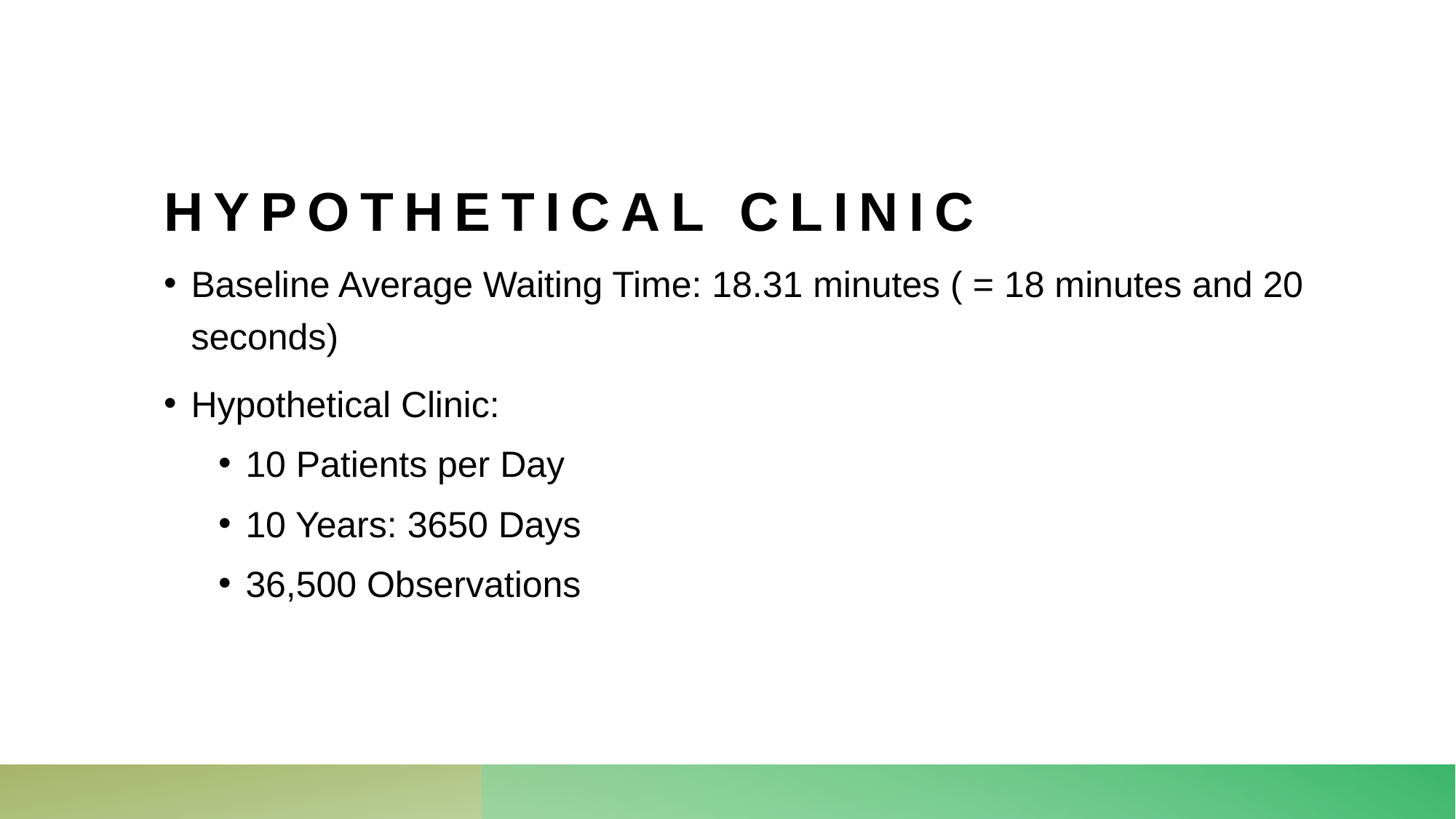

# Hypothetical clinic
Baseline Average Waiting Time: 18.31 minutes ( = 18 minutes and 20 seconds)
Hypothetical Clinic:
10 Patients per Day
10 Years: 3650 Days
36,500 Observations